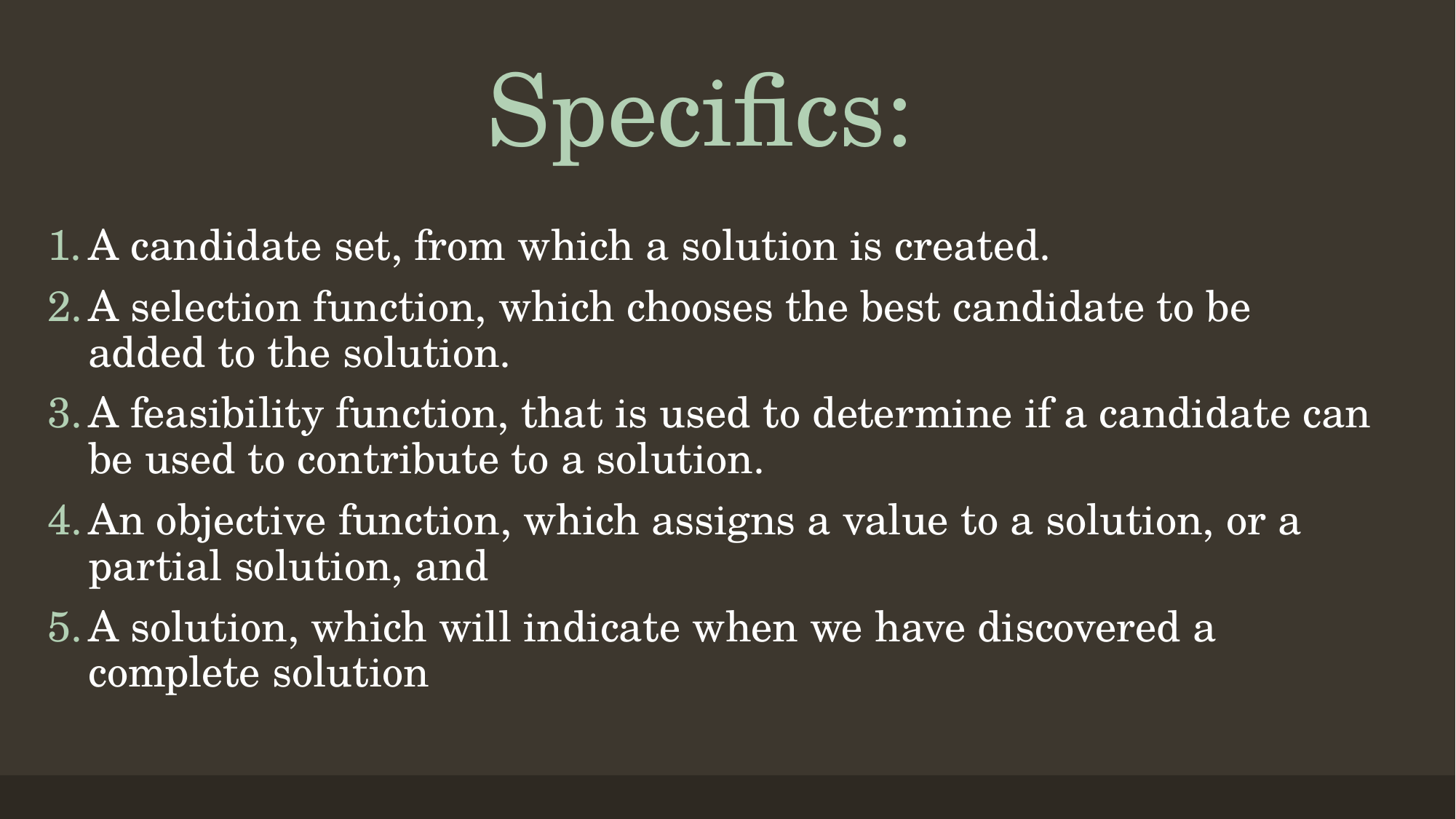

# Specifics:
A candidate set, from which a solution is created.
A selection function, which chooses the best candidate to be added to the solution.
A feasibility function, that is used to determine if a candidate can be used to contribute to a solution.
An objective function, which assigns a value to a solution, or a partial solution, and
A solution, which will indicate when we have discovered a complete solution